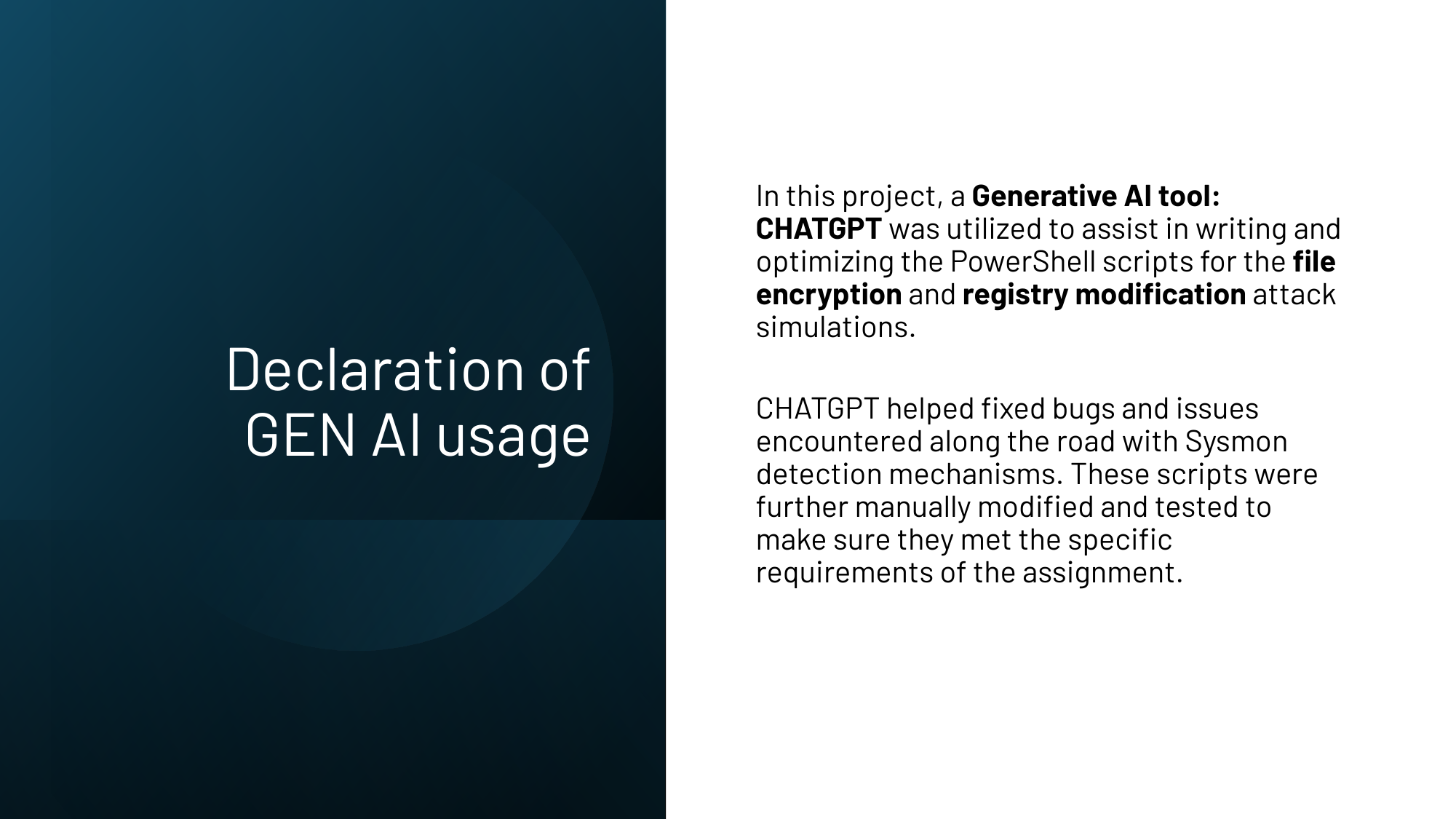

# Declaration of GEN AI usage

In this project, a Generative AI tool: CHATGPT was utilized to assist in writing and optimizing the PowerShell scripts for the file encryption and registry modification attack simulations.

CHATGPT helped fixed bugs and issues encountered along the road with Sysmon detection mechanisms. These scripts were further manually modified and tested to make sure they met the specific requirements of the assignment.